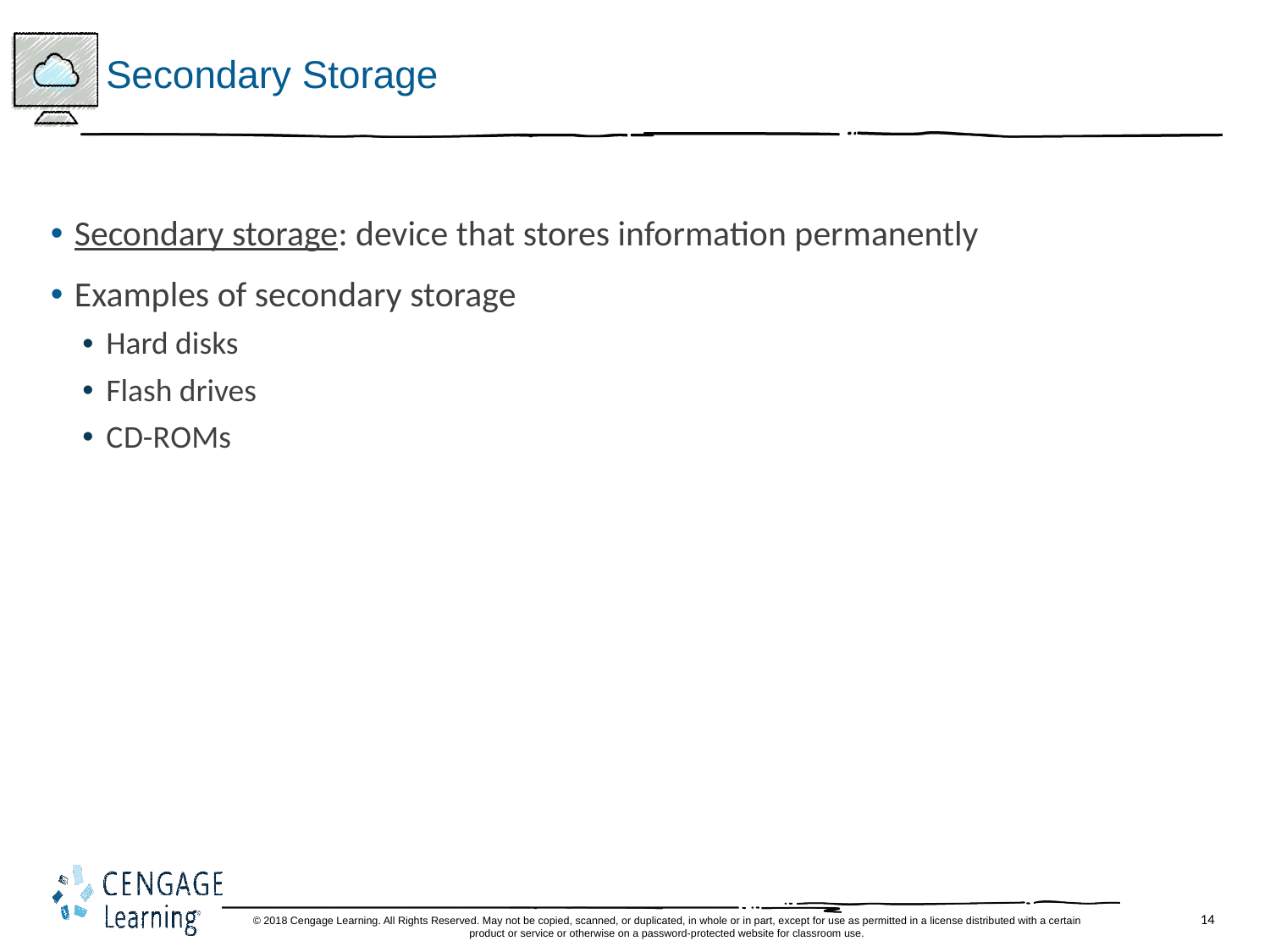

# Secondary Storage
Secondary storage: device that stores information permanently
Examples of secondary storage
Hard disks
Flash drives
C D-R O Ms